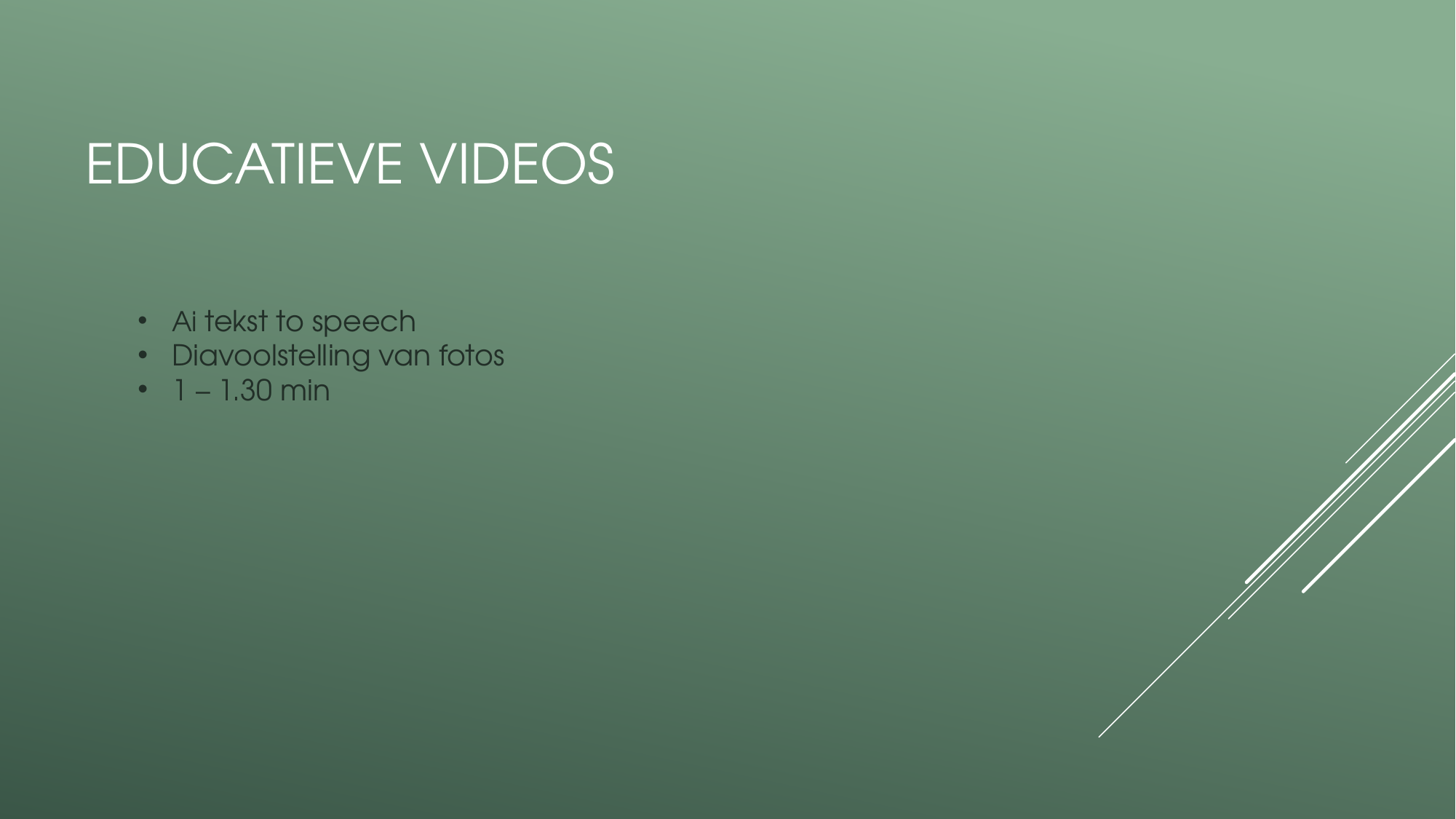

# Educatieve videos
Ai tekst to speech
Diavoolstelling van fotos
1 – 1.30 min